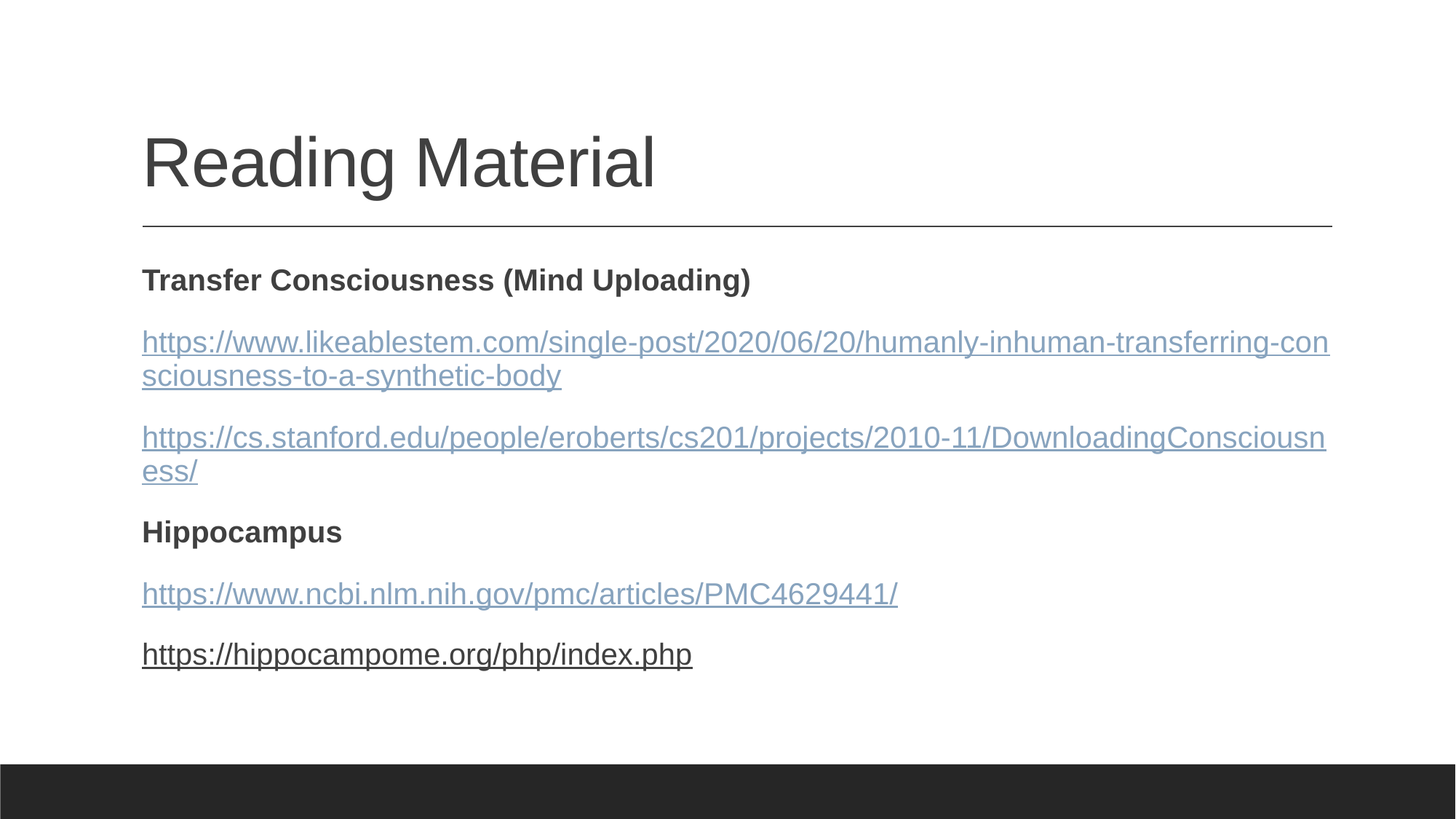

# Reading Material
Transfer Consciousness (Mind Uploading)
https://www.likeablestem.com/single-post/2020/06/20/humanly-inhuman-transferring-consciousness-to-a-synthetic-body
https://cs.stanford.edu/people/eroberts/cs201/projects/2010-11/DownloadingConsciousness/
Hippocampus
https://www.ncbi.nlm.nih.gov/pmc/articles/PMC4629441/
https://hippocampome.org/php/index.php